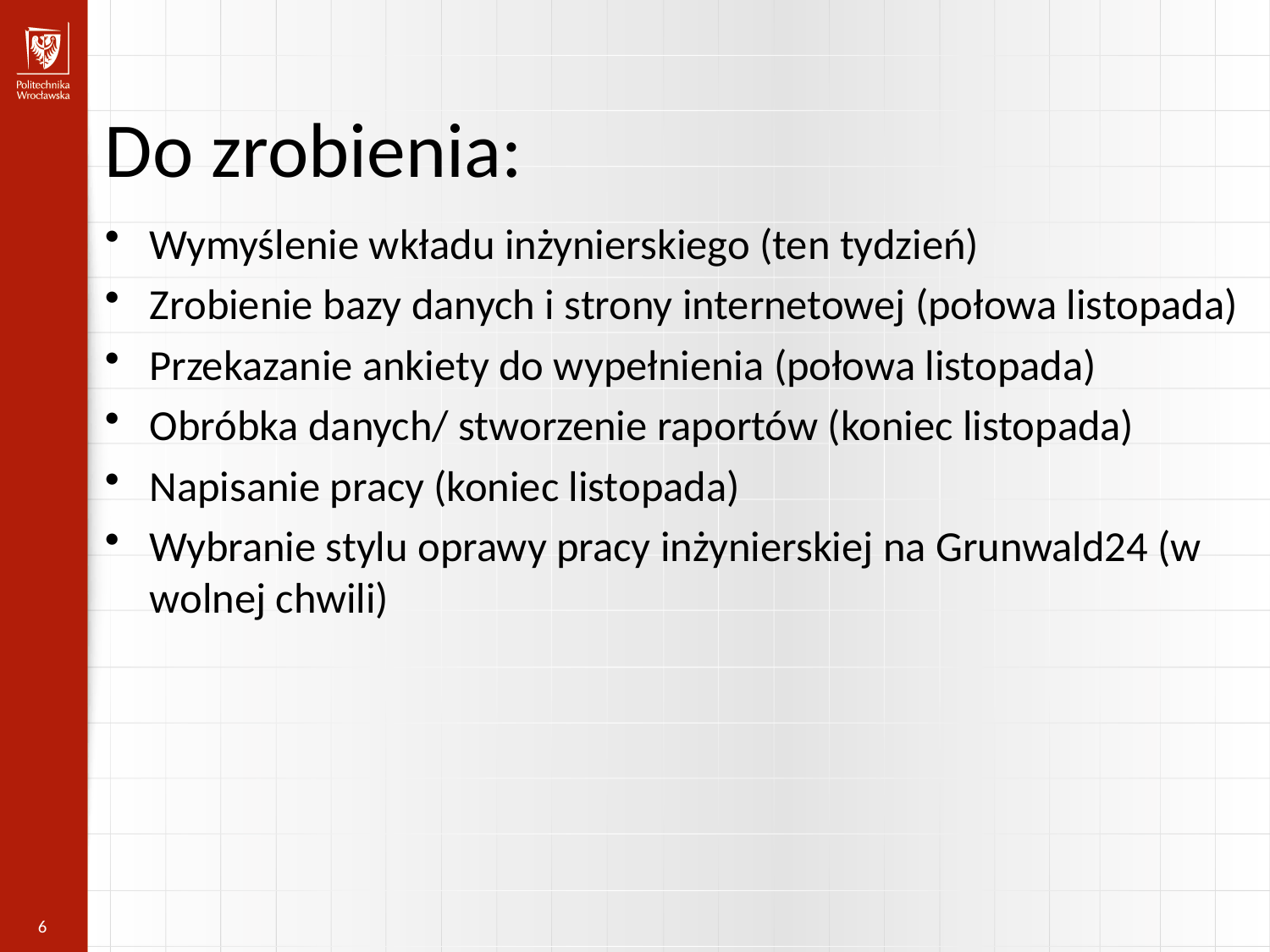

Do zrobienia:
Wymyślenie wkładu inżynierskiego (ten tydzień)
Zrobienie bazy danych i strony internetowej (połowa listopada)
Przekazanie ankiety do wypełnienia (połowa listopada)
Obróbka danych/ stworzenie raportów (koniec listopada)
Napisanie pracy (koniec listopada)
Wybranie stylu oprawy pracy inżynierskiej na Grunwald24 (w wolnej chwili)
6